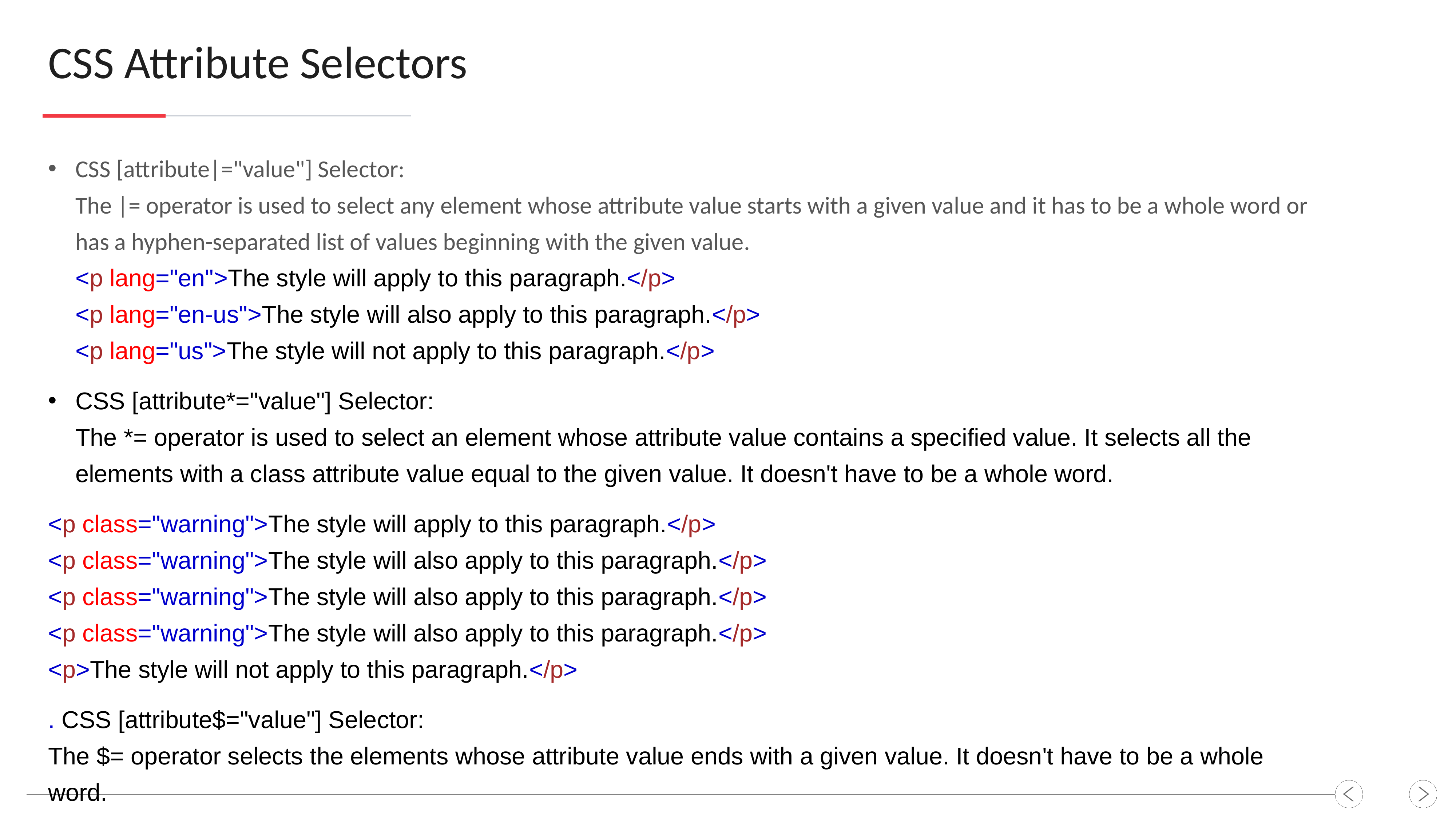

CSS Attribute Selectors
CSS [attribute|="value"] Selector:
The |= operator is used to select any element whose attribute value starts with a given value and it has to be a whole word or has a hyphen-separated list of values beginning with the given value.
<p lang="en">The style will apply to this paragraph.</p>
<p lang="en-us">The style will also apply to this paragraph.</p>
<p lang="us">The style will not apply to this paragraph.</p>
CSS [attribute*="value"] Selector:
The *= operator is used to select an element whose attribute value contains a specified value. It selects all the elements with a class attribute value equal to the given value. It doesn't have to be a whole word.
<p class="warning">The style will apply to this paragraph.</p>
<p class="warning">The style will also apply to this paragraph.</p>
<p class="warning">The style will also apply to this paragraph.</p>
<p class="warning">The style will also apply to this paragraph.</p>
<p>The style will not apply to this paragraph.</p>
. CSS [attribute$="value"] Selector:
The $= operator selects the elements whose attribute value ends with a given value. It doesn't have to be a whole word.